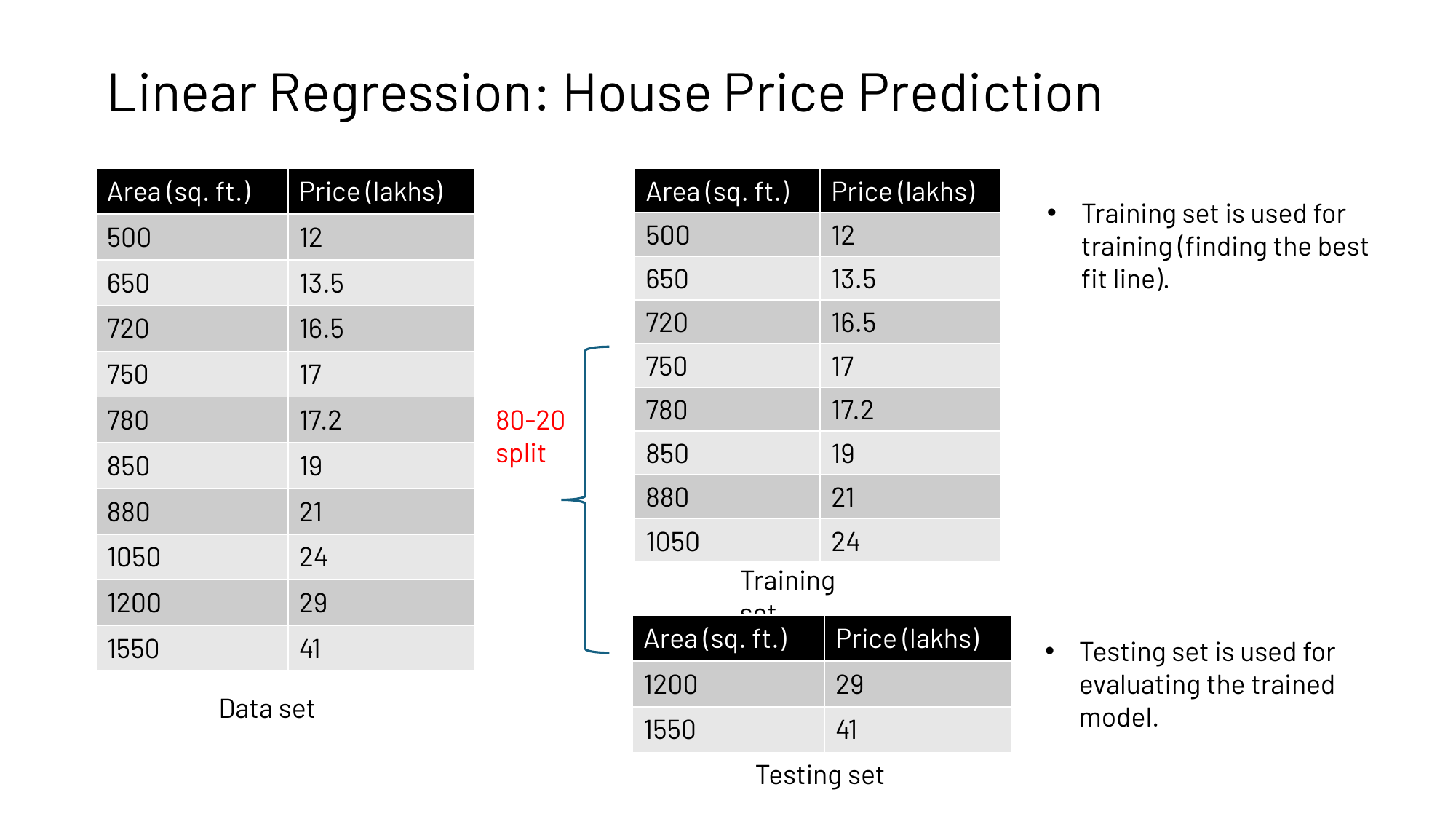

# Linear Regression: House Price Prediction
| Area (sq. ft.) | Price (lakhs) |
| --- | --- |
| 500 | 12 |
| 650 | 13.5 |
| 720 | 16.5 |
| 750 | 17 |
| 780 | 17.2 |
| 850 | 19 |
| 880 | 21 |
| 1050 | 24 |
| 1200 | 29 |
| 1550 | 41 |
| Area (sq. ft.) | Price (lakhs) |
| --- | --- |
| 500 | 12 |
| 650 | 13.5 |
| 720 | 16.5 |
| 750 | 17 |
| 780 | 17.2 |
| 850 | 19 |
| 880 | 21 |
| 1050 | 24 |
Training set is used for training (finding the best fit line).

80-20 split
Training set
| Area (sq. ft.) | Price (lakhs) |
| --- | --- |
| 1200 | 29 |
| 1550 | 41 |
Testing set is used for evaluating the trained model.
Data set
Testing set